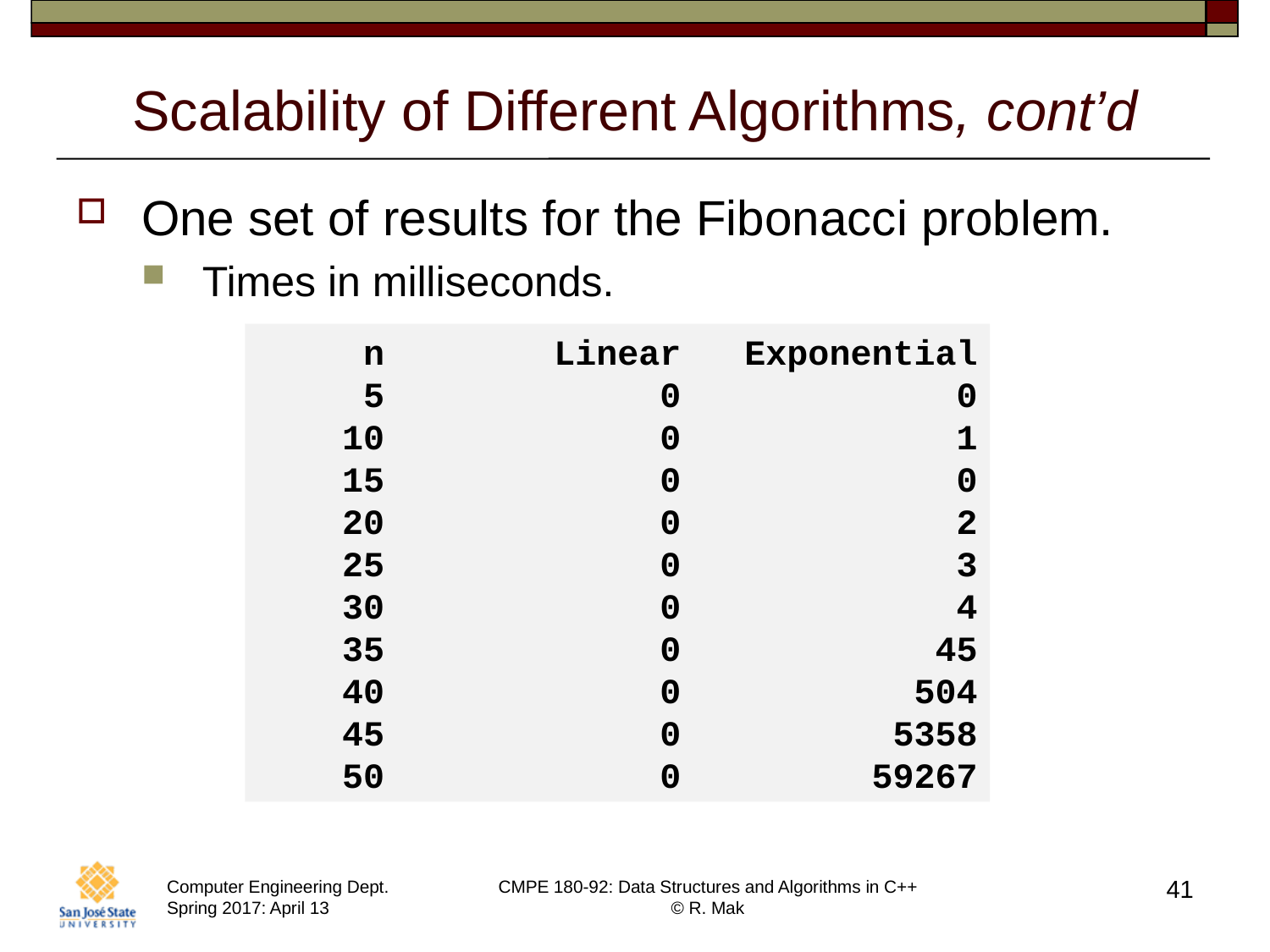

# Scalability of Different Algorithms, cont’d
One set of results for the Fibonacci problem.
Times in milliseconds.
     n        Linear   Exponential
     5             0             0
    10             0             1
    15             0             0
    20             0             2
    25             0             3
    30             0             4
    35             0            45
    40             0           504
    45             0          5358
    50             0         59267
41